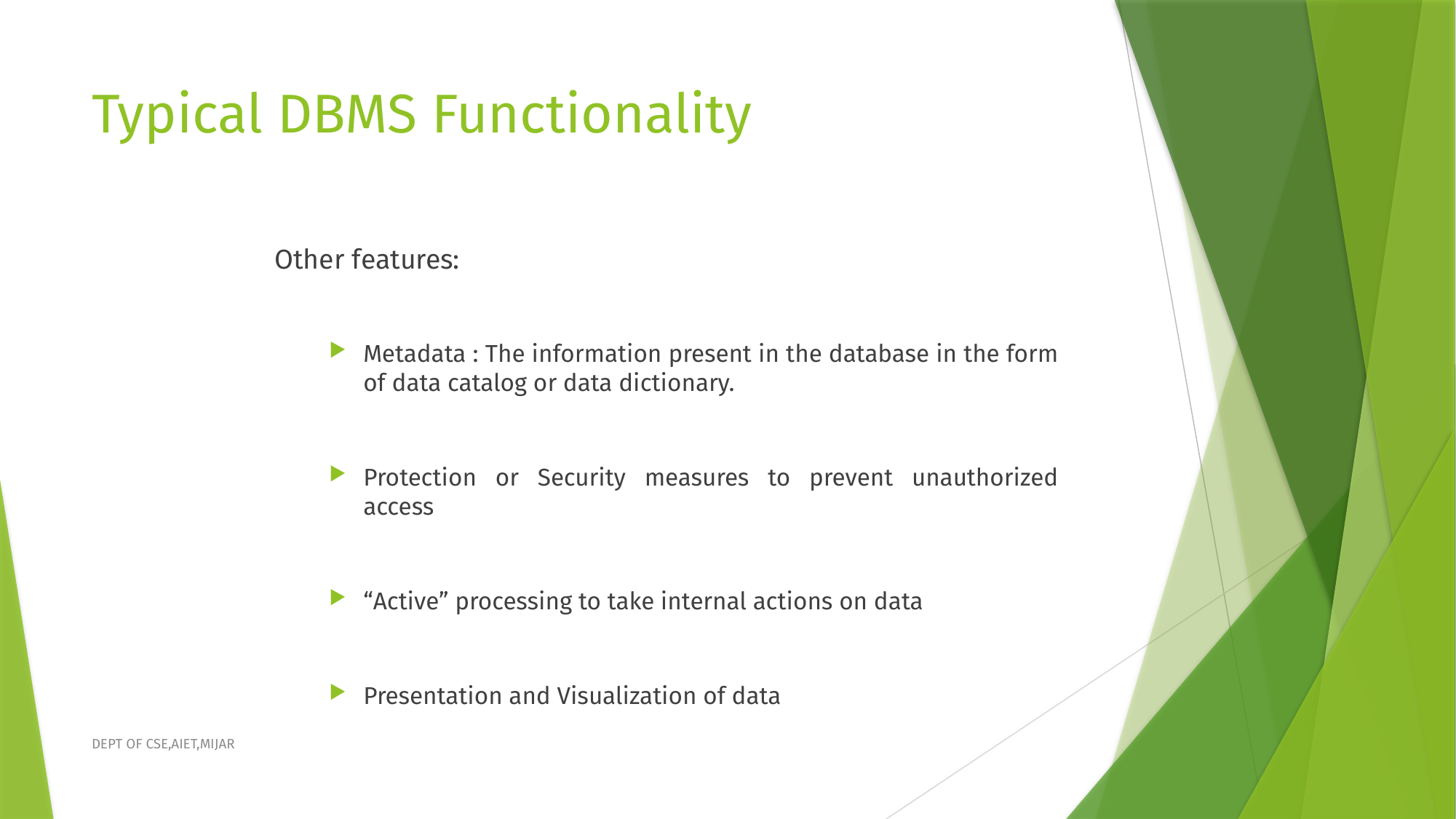

# Typical DBMS Functionality
Other features:

Metadata : The information present in the database in the form of data catalog or data dictionary.

Protection or Security measures to prevent unauthorized access

“Active” processing to take internal actions on data

Presentation and Visualization of data
DEPT OF CSE,AIET,MIJAR